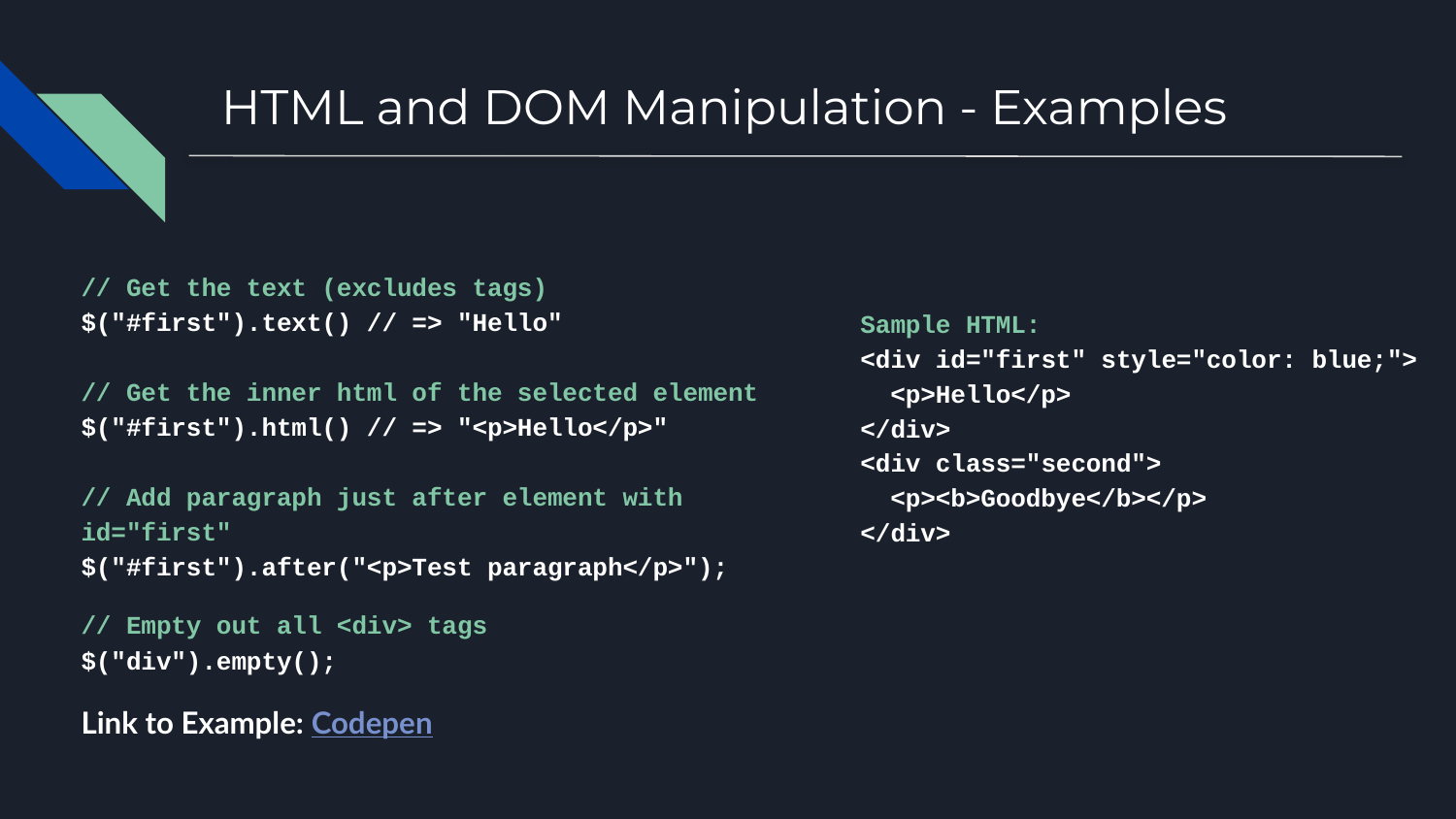

# HTML and DOM Manipulation - Examples
// Get the text (excludes tags)
$("#first").text() // => "Hello"

// Get the inner html of the selected element
$("#first").html() // => "<p>Hello</p>"

// Add paragraph just after element with id="first"
$("#first").after("<p>Test paragraph</p>");
// Empty out all <div> tags
$("div").empty();
Link to Example: Codepen
Sample HTML:
<div id="first" style="color: blue;">
  <p>Hello</p>
</div>
<div class="second">
  <p><b>Goodbye</b></p>
</div>